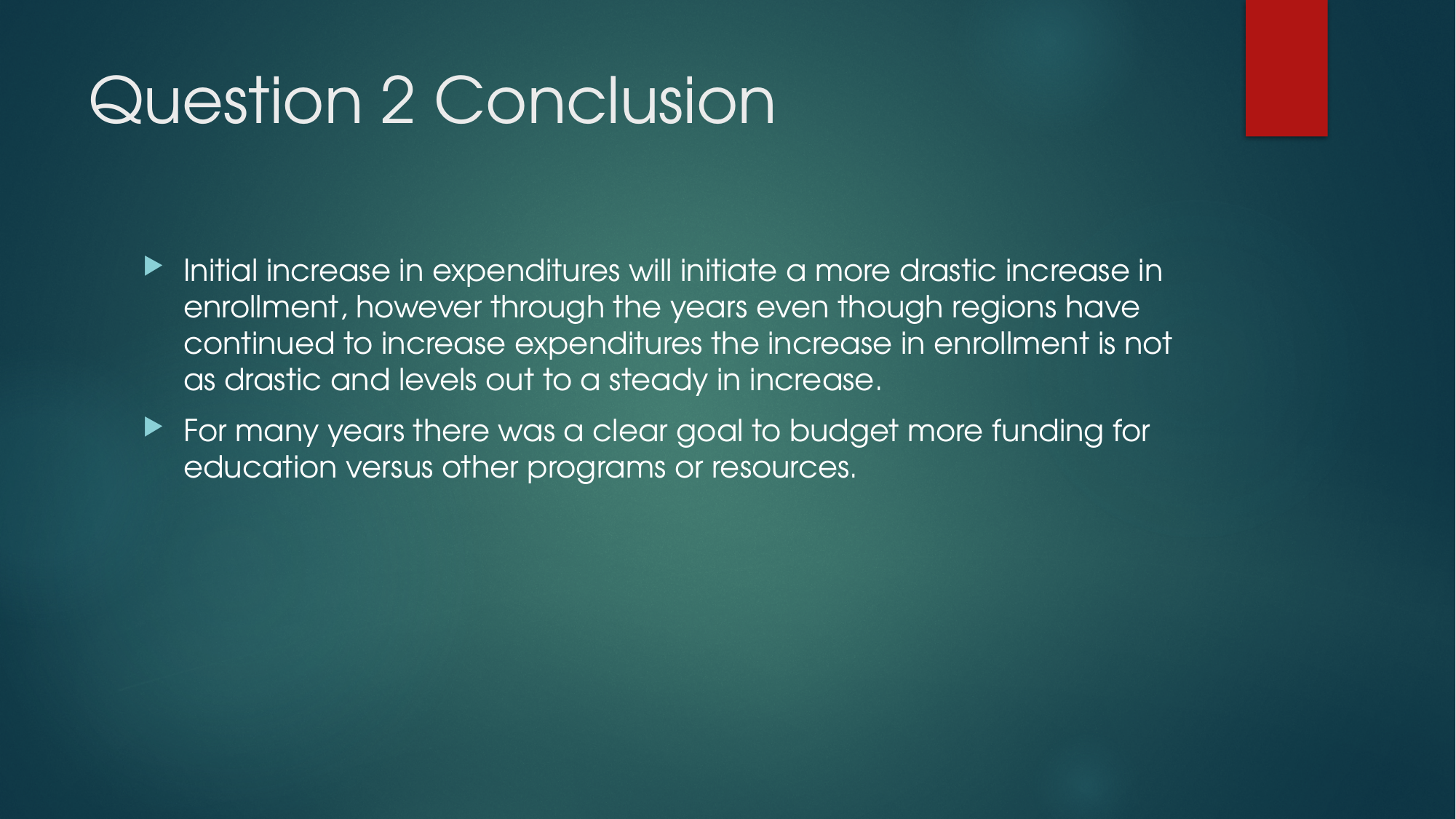

# Question 2 Conclusion
Initial increase in expenditures will initiate a more drastic increase in enrollment, however through the years even though regions have continued to increase expenditures the increase in enrollment is not as drastic and levels out to a steady in increase.
For many years there was a clear goal to budget more funding for education versus other programs or resources.